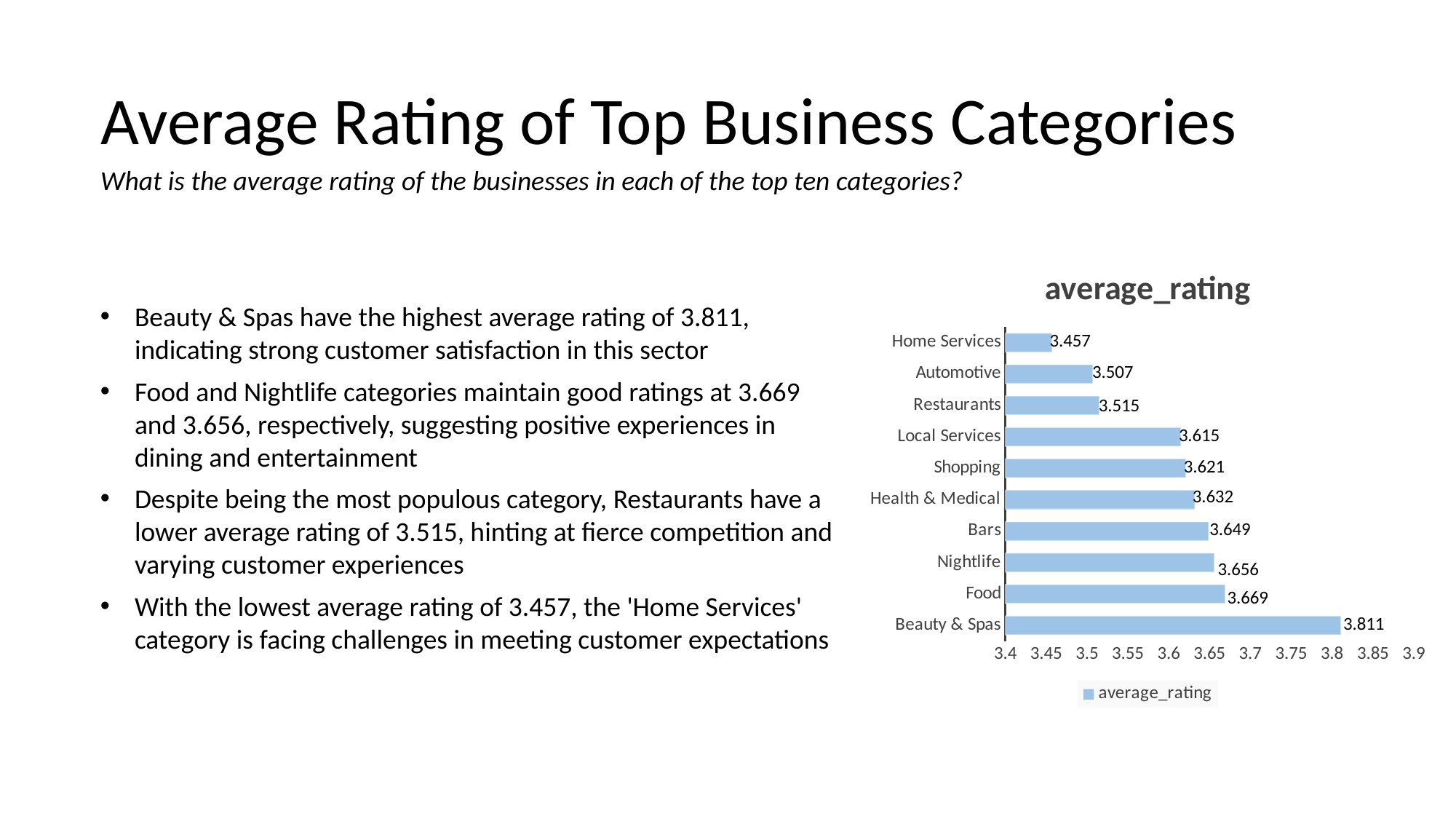

# Average Rating of Top Business Categories
What is the average rating of the businesses in each of the top ten categories?

### Chart:

| Category | average_rating |
|---|---|
| Beauty & Spas | 3.811 |
| Food | 3.669 |
| Nightlife | 3.656 |
| Bars | 3.649 |
| Health & Medical | 3.632 |
| Shopping | 3.621 |
| Local Services | 3.615 |
| Restaurants | 3.515 |
| Automotive | 3.507 |
| Home Services | 3.457 |
Beauty & Spas have the highest average rating of 3.811, indicating strong customer satisfaction in this sector
Food and Nightlife categories maintain good ratings at 3.669 and 3.656, respectively, suggesting positive experiences in dining and entertainment
Despite being the most populous category, Restaurants have a lower average rating of 3.515, hinting at fierce competition and varying customer experiences
With the lowest average rating of 3.457, the 'Home Services' category is facing challenges in meeting customer expectations